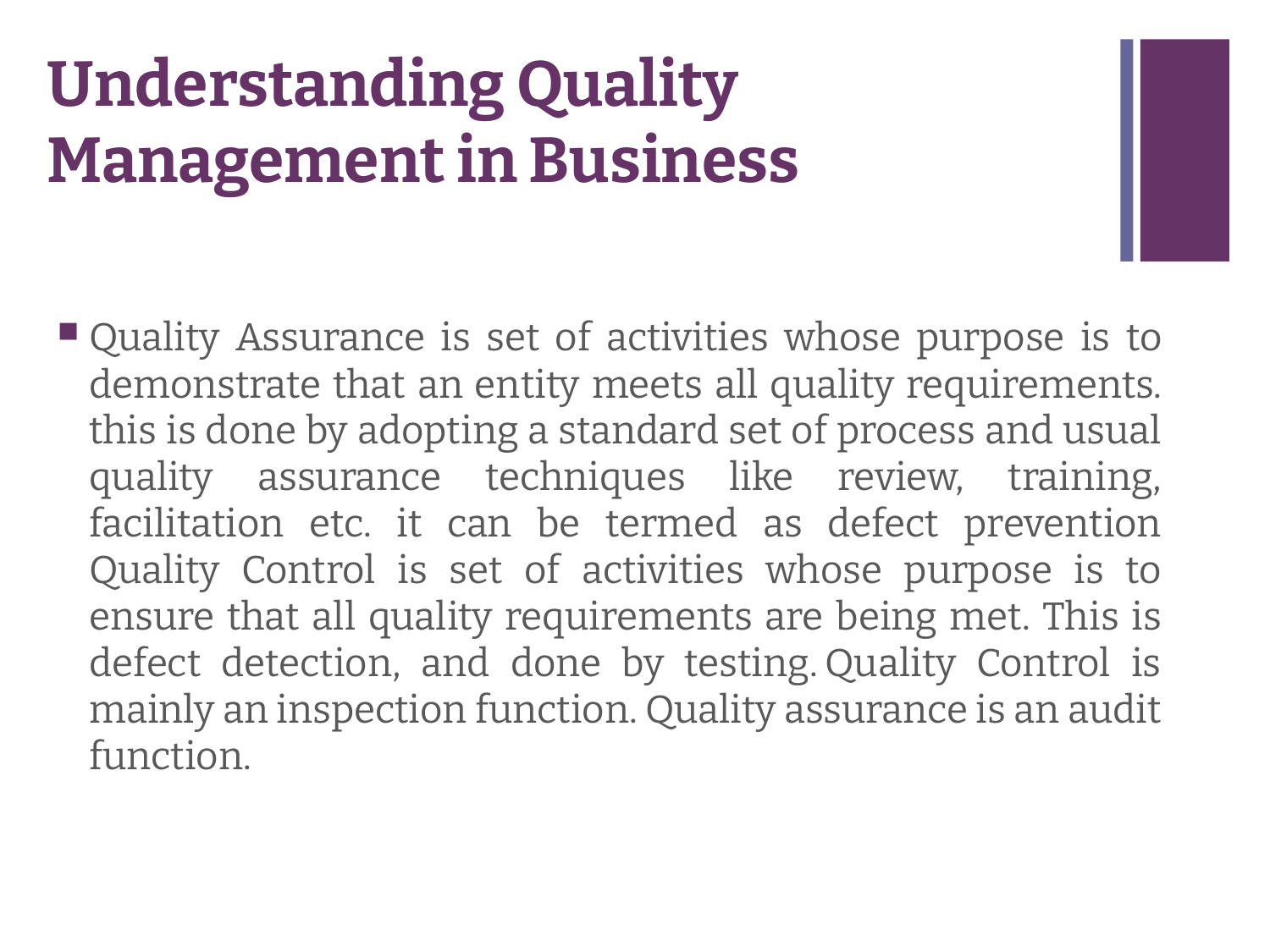

Understanding Quality Management in Business
Quality Assurance is set of activities whose purpose is to demonstrate that an entity meets all quality requirements. this is done by adopting a standard set of process and usual quality assurance techniques like review, training, facilitation etc. it can be termed as defect prevention Quality Control is set of activities whose purpose is to ensure that all quality requirements are being met. This is defect detection, and done by testing. Quality Control is mainly an inspection function. Quality assurance is an audit function.